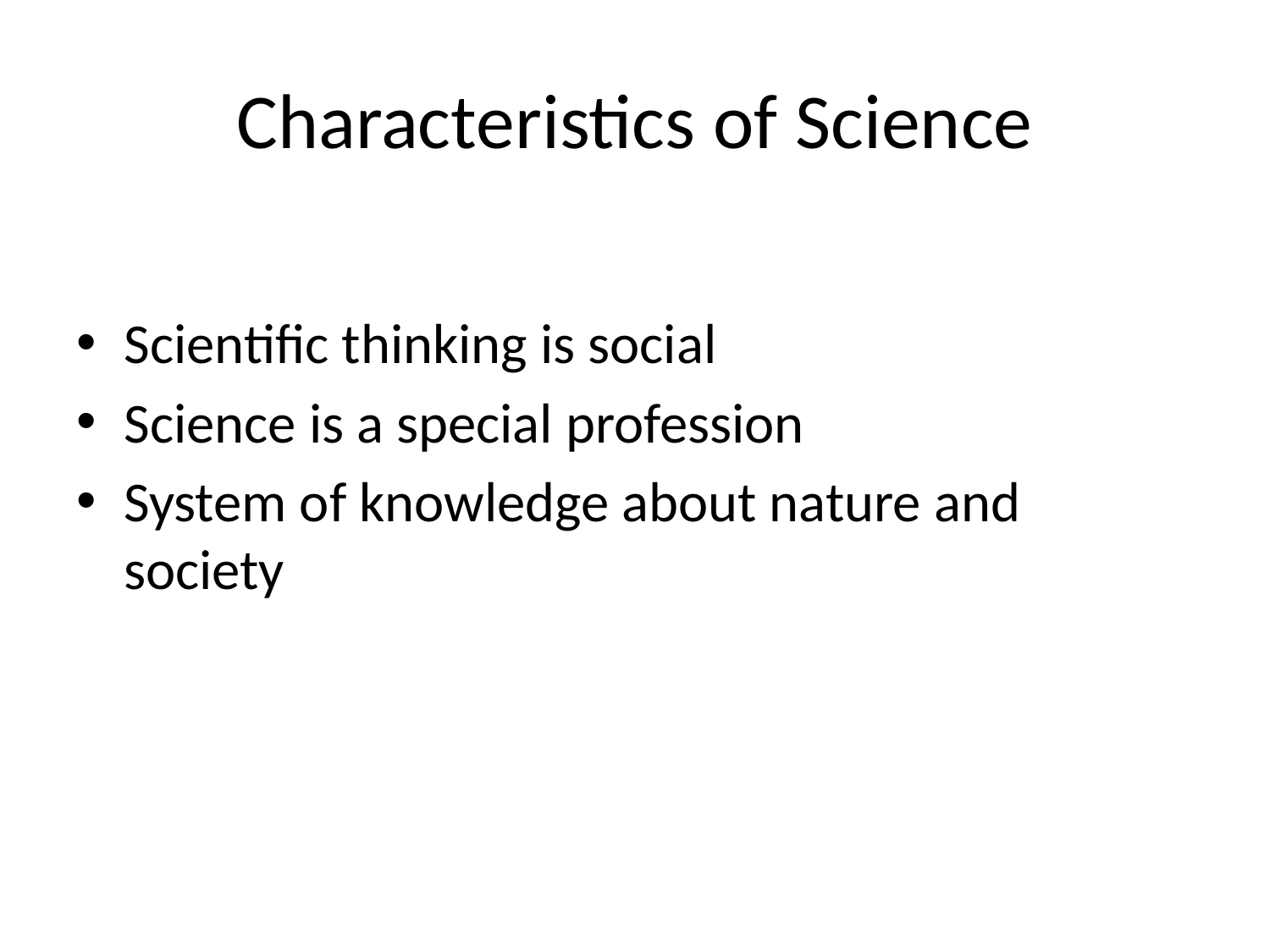

# Characteristics of Science

Scientific thinking is social
Science is a special profession
System of knowledge about nature and society